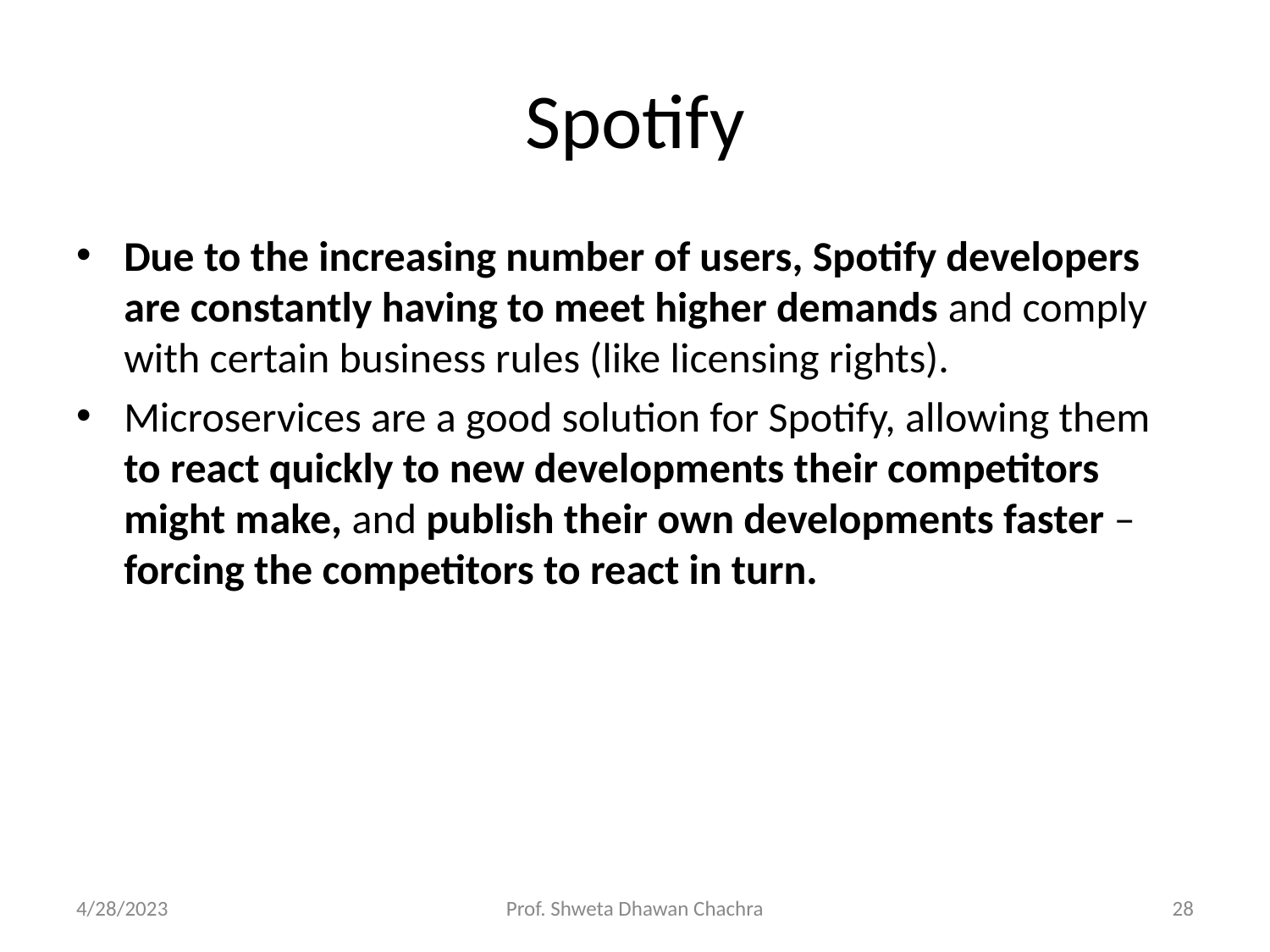

# Spotify
Due to the increasing number of users, Spotify developers are constantly having to meet higher demands and comply with certain business rules (like licensing rights).
Microservices are a good solution for Spotify, allowing them to react quickly to new developments their competitors might make, and publish their own developments faster – forcing the competitors to react in turn.
4/28/2023
Prof. Shweta Dhawan Chachra
28